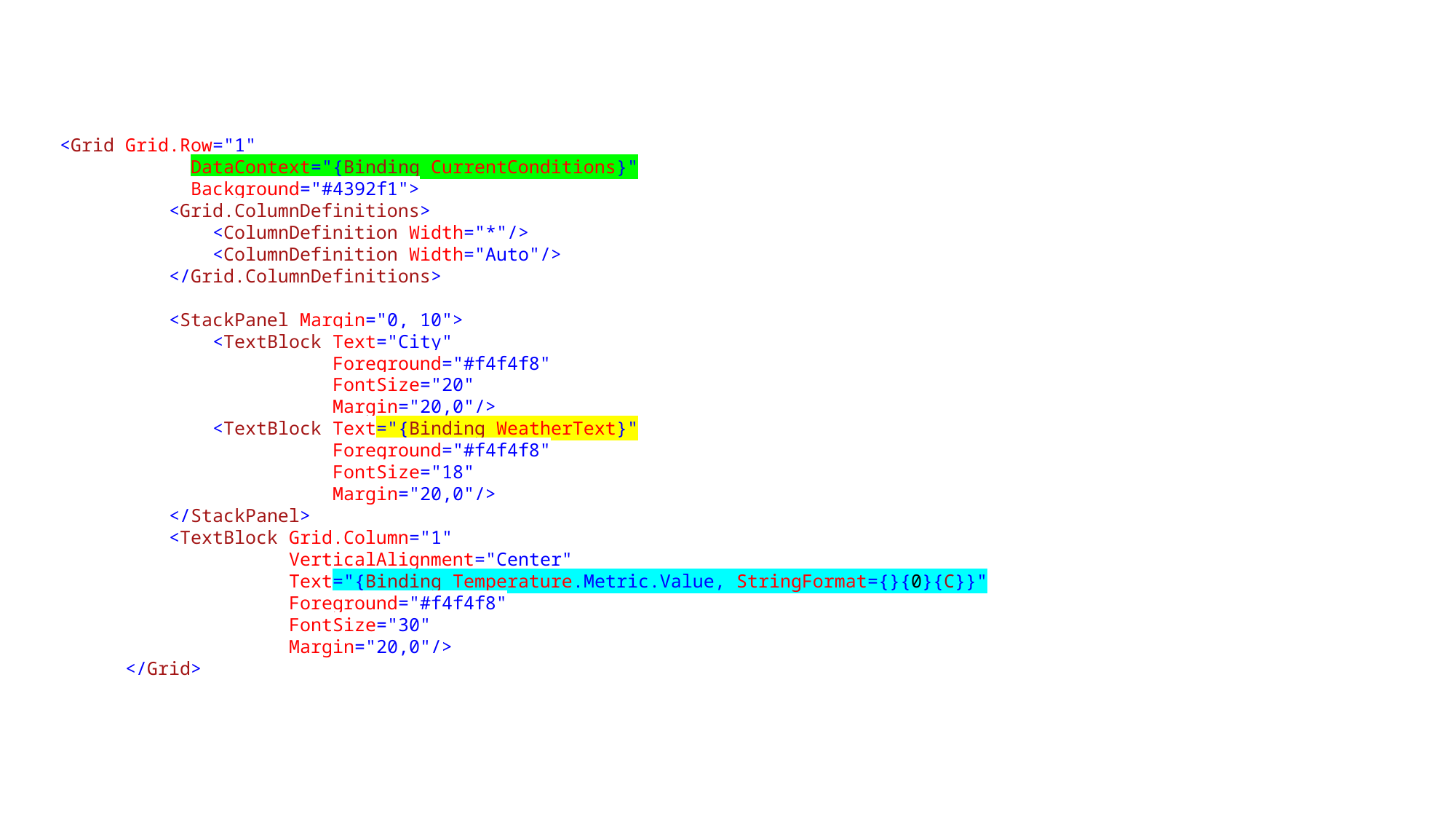

<Grid Grid.Row="1"
             DataContext="{Binding CurrentConditions}"
             Background="#4392f1">
           <Grid.ColumnDefinitions>
               <ColumnDefinition Width="*"/>
               <ColumnDefinition Width="Auto"/>
           </Grid.ColumnDefinitions>

           <StackPanel Margin="0, 10">
               <TextBlock Text="City"
                          Foreground="#f4f4f8"
                          FontSize="20"
                          Margin="20,0"/>
               <TextBlock Text="{Binding WeatherText}"
                          Foreground="#f4f4f8"
                          FontSize="18"
                          Margin="20,0"/>
           </StackPanel>
           <TextBlock Grid.Column="1"
                      VerticalAlignment="Center"
                      Text="{Binding Temperature.Metric.Value, StringFormat={}{0}{C}}"
                      Foreground="#f4f4f8"
                      FontSize="30"
                      Margin="20,0"/>
       </Grid>